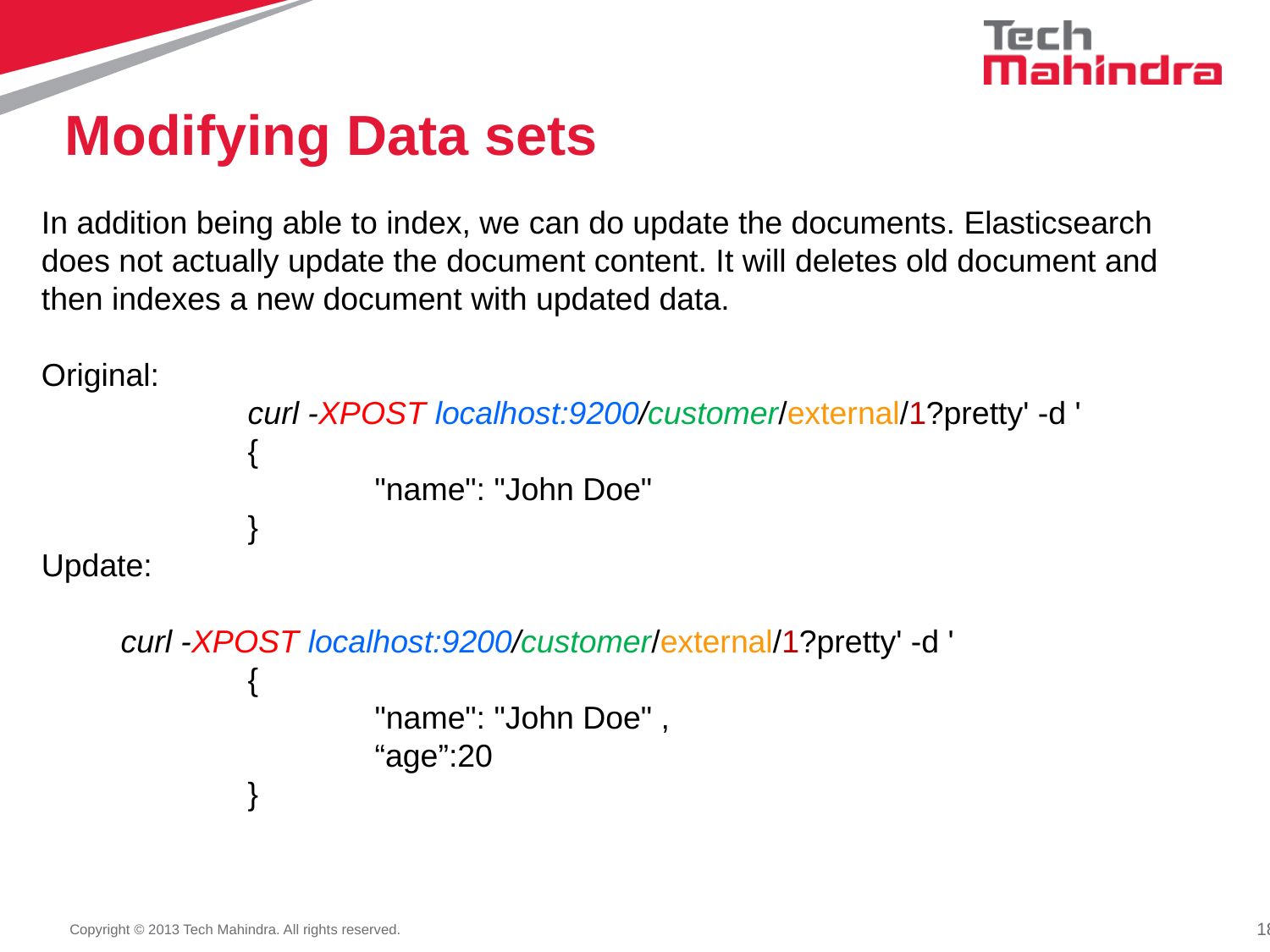

# Modifying Data sets
In addition being able to index, we can do update the documents. Elasticsearch does not actually update the document content. It will deletes old document and then indexes a new document with updated data.

Original:
	curl -XPOST localhost:9200/customer/external/1?pretty' -d '
	{
		"name": "John Doe"
	}
Update:

curl -XPOST localhost:9200/customer/external/1?pretty' -d '
	{
		"name": "John Doe" ,
		“age”:20
	}